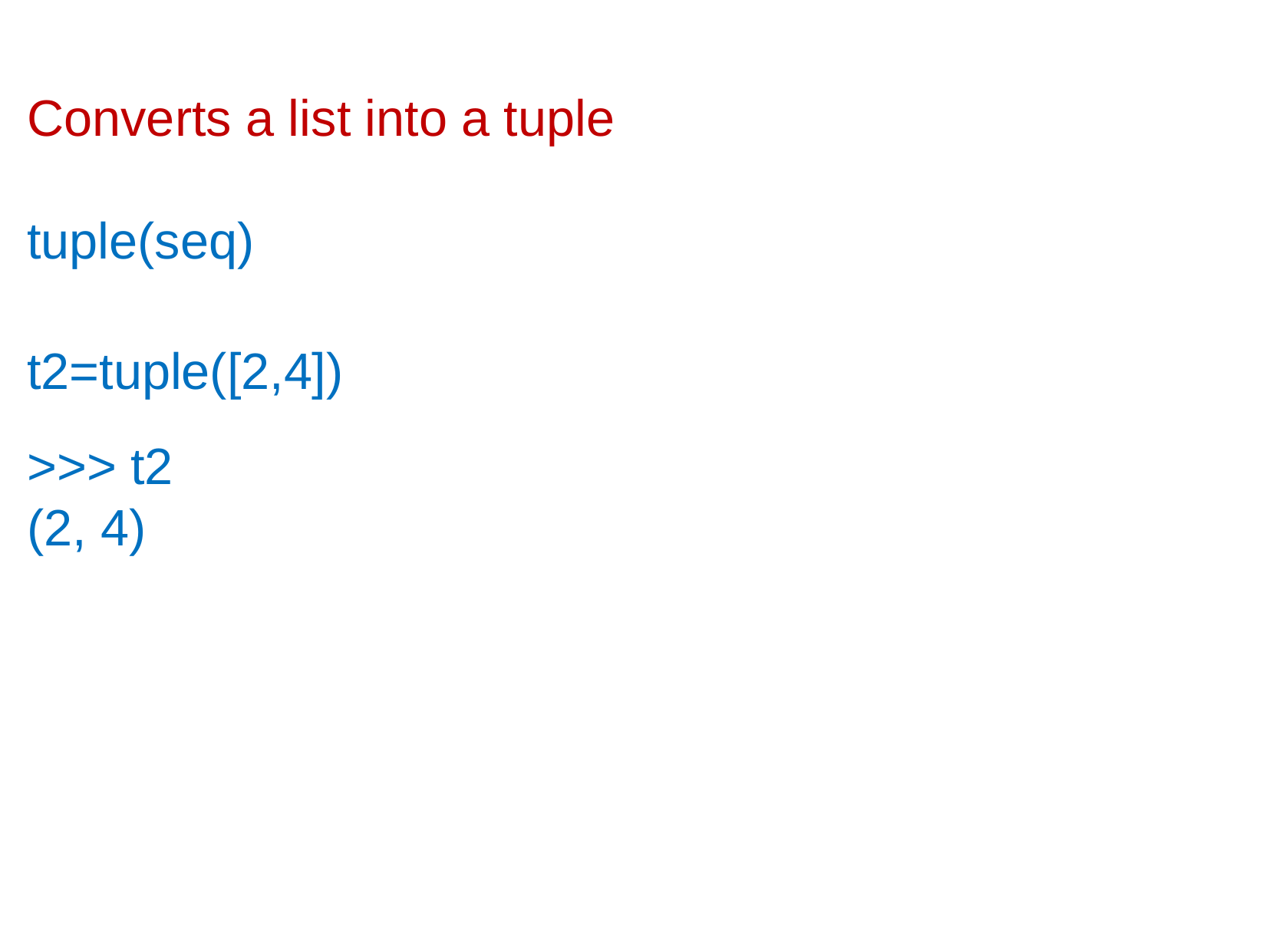

Converts a list into a tuple

tuple(seq)

t2=tuple([2,4])

>>> t2
(2, 4)